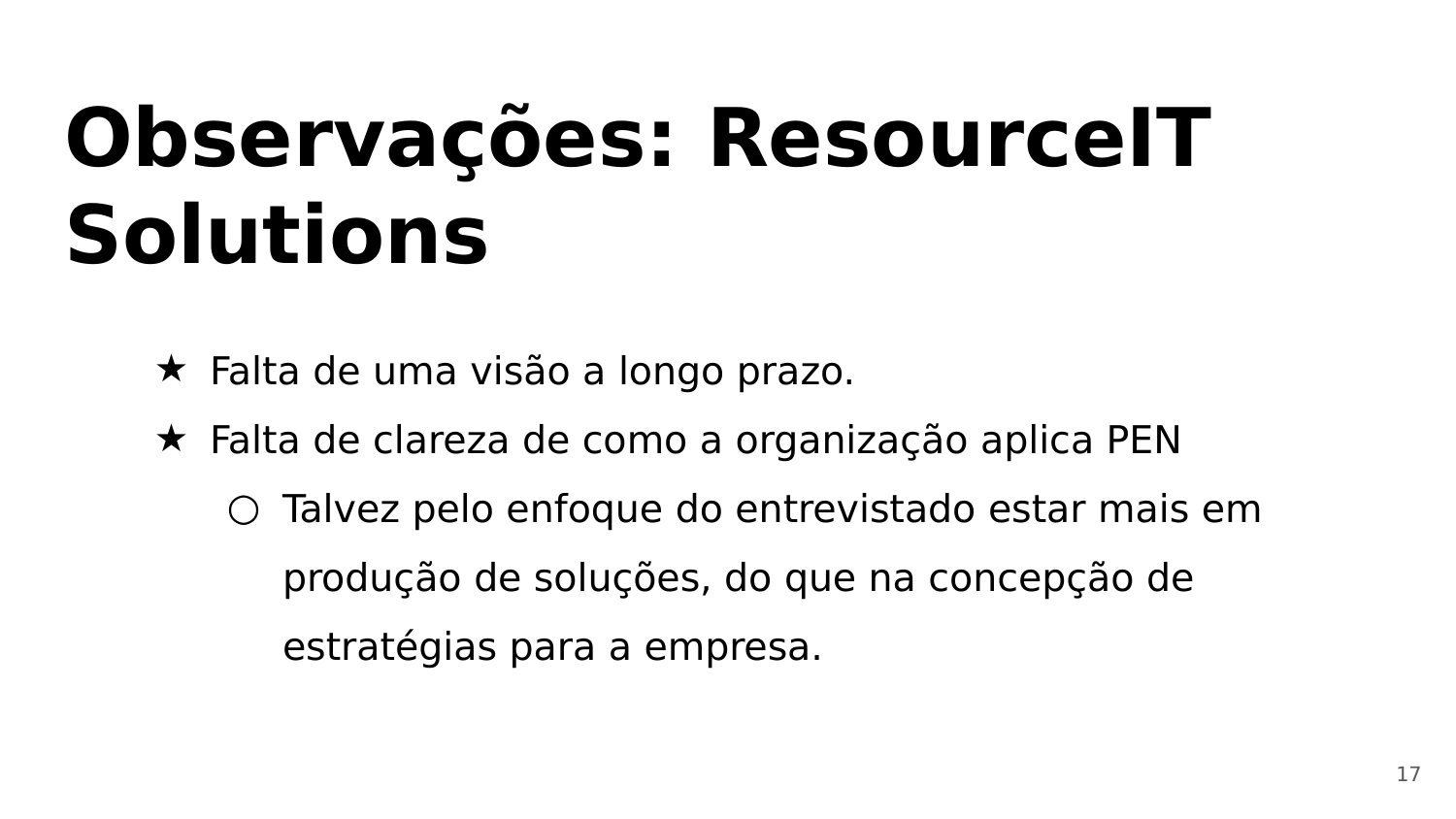

# Observações: ResourceIT Solutions
Falta de uma visão a longo prazo.
Falta de clareza de como a organização aplica PEN
Talvez pelo enfoque do entrevistado estar mais em produção de soluções, do que na concepção de estratégias para a empresa.
17